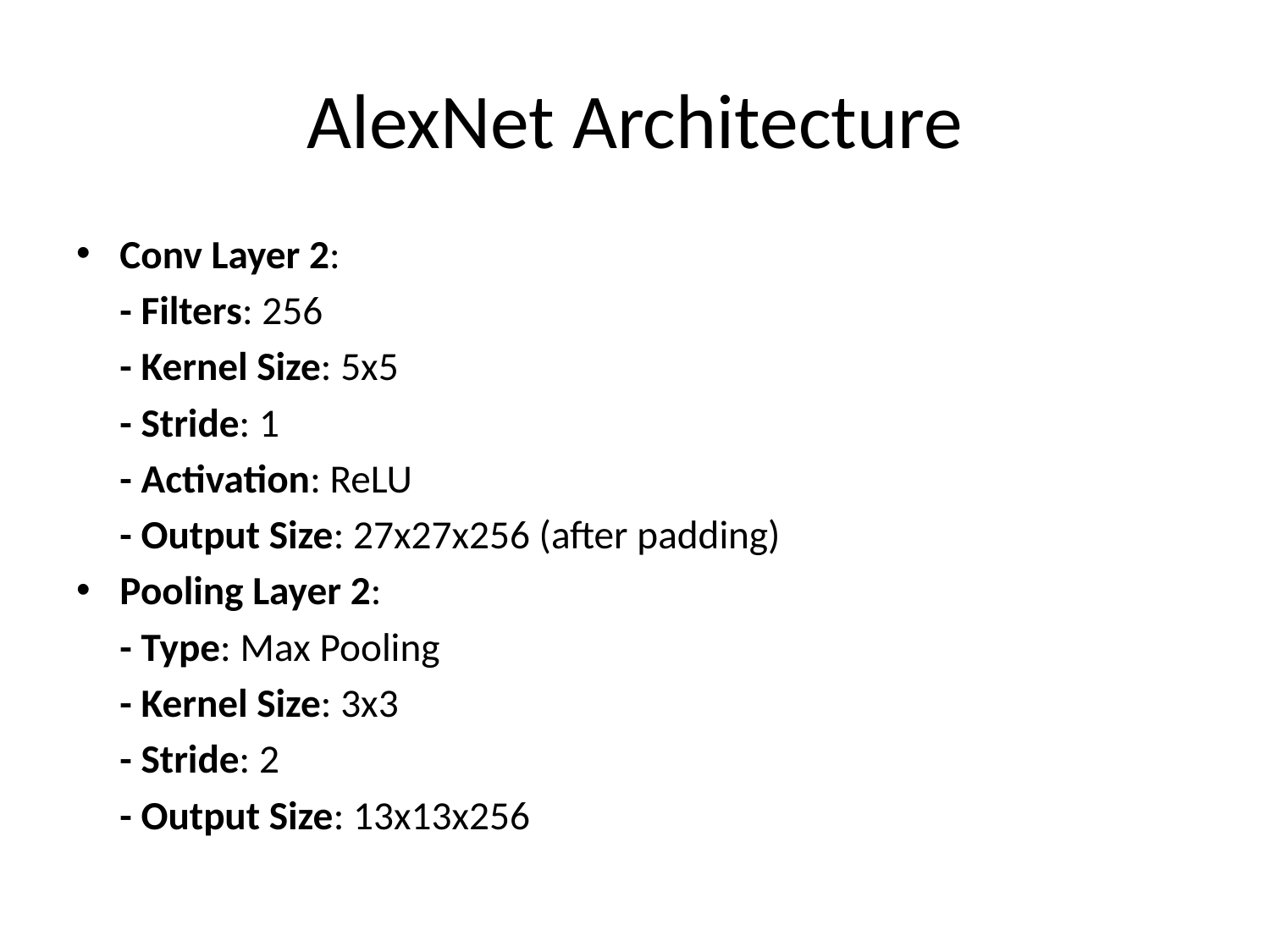

# AlexNet Architecture
Conv Layer 2:
	- Filters: 256
	- Kernel Size: 5x5
	- Stride: 1
	- Activation: ReLU
	- Output Size: 27x27x256 (after padding)
Pooling Layer 2:
	- Type: Max Pooling
	- Kernel Size: 3x3
	- Stride: 2
	- Output Size: 13x13x256